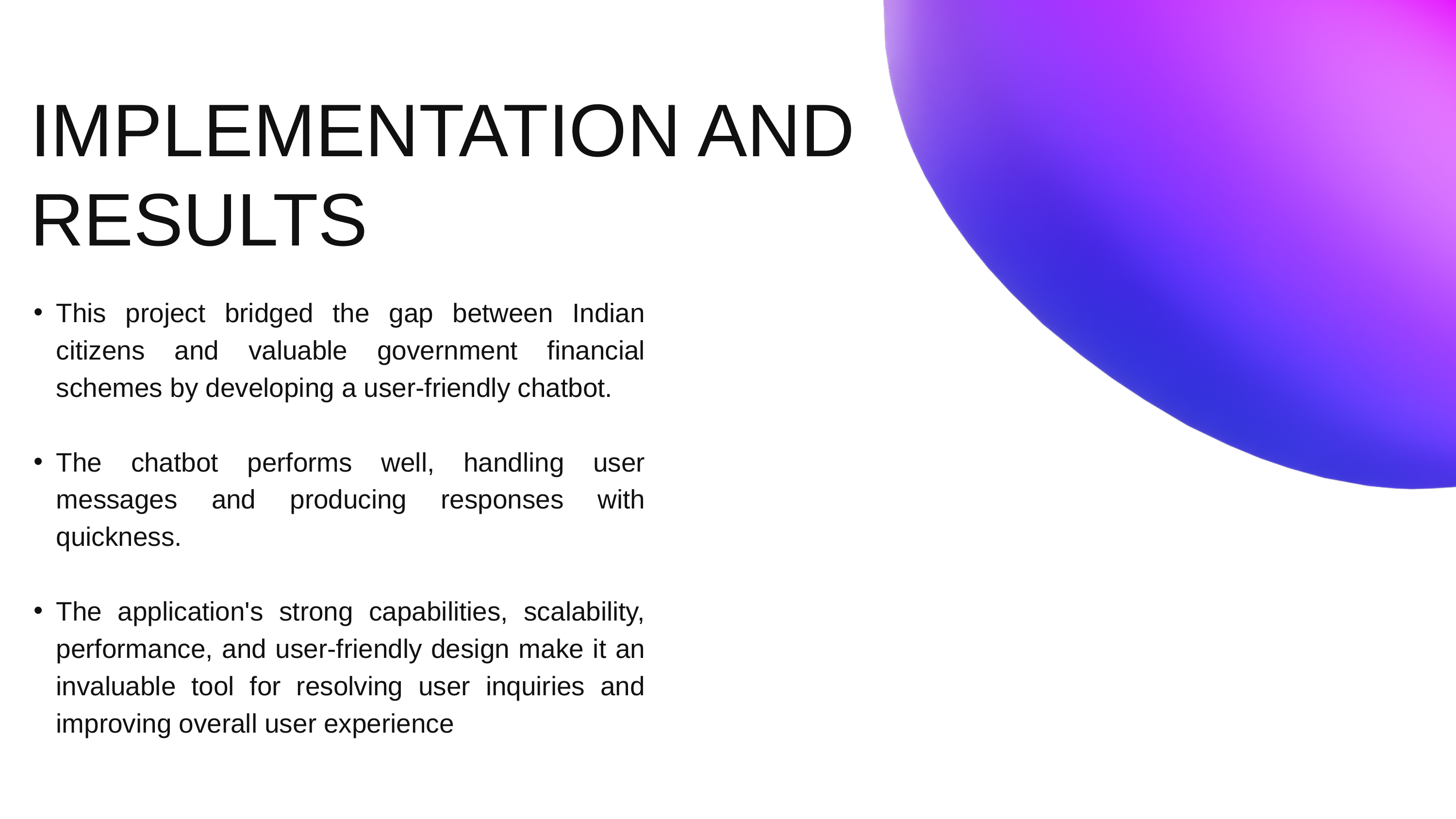

IMPLEMENTATION AND RESULTS
This project bridged the gap between Indian citizens and valuable government financial schemes by developing a user-friendly chatbot.

The chatbot performs well, handling user messages and producing responses with quickness.

The application's strong capabilities, scalability, performance, and user-friendly design make it an invaluable tool for resolving user inquiries and improving overall user experience